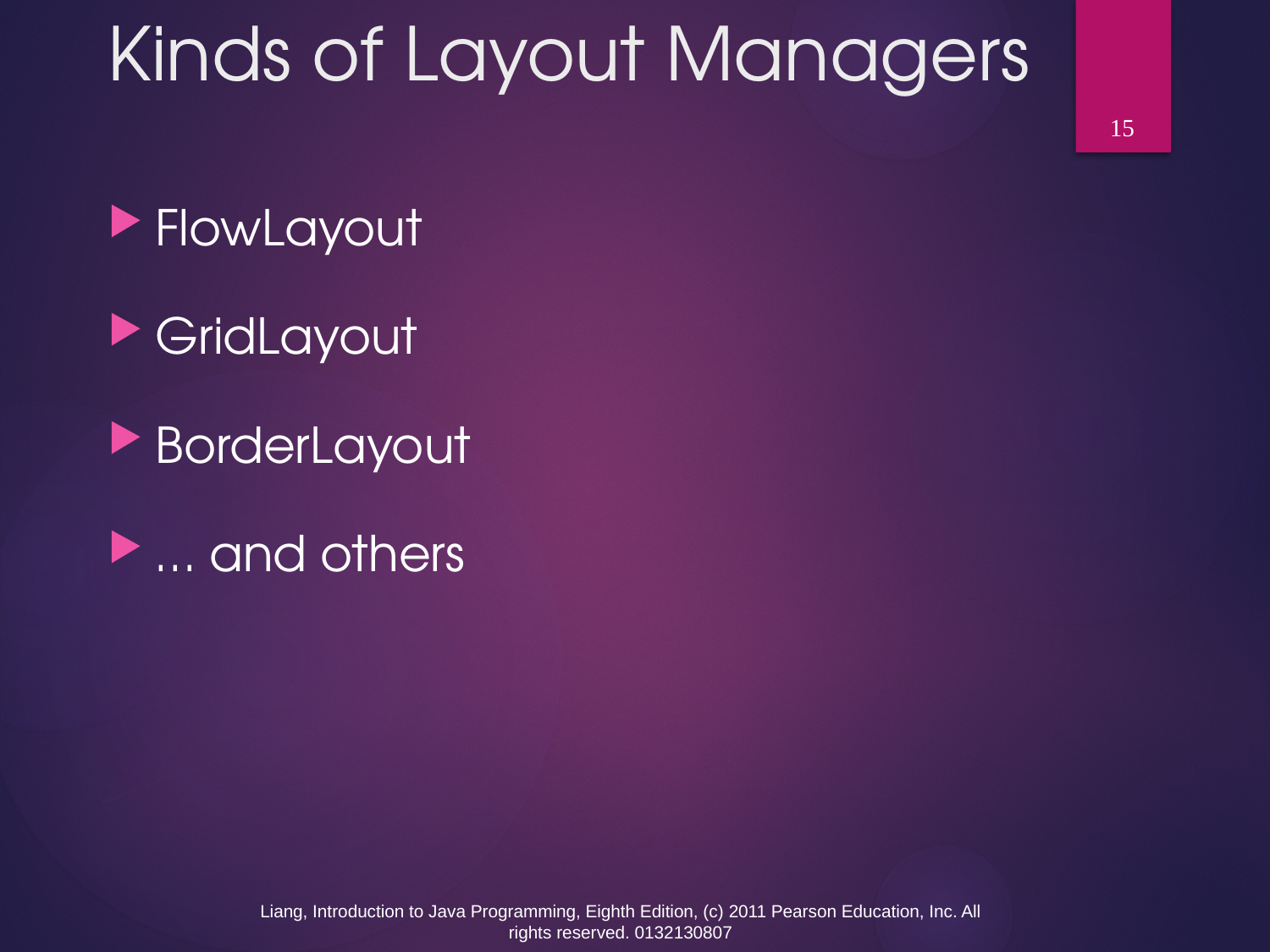

# Kinds of Layout Managers
15
FlowLayout
GridLayout
BorderLayout
… and others